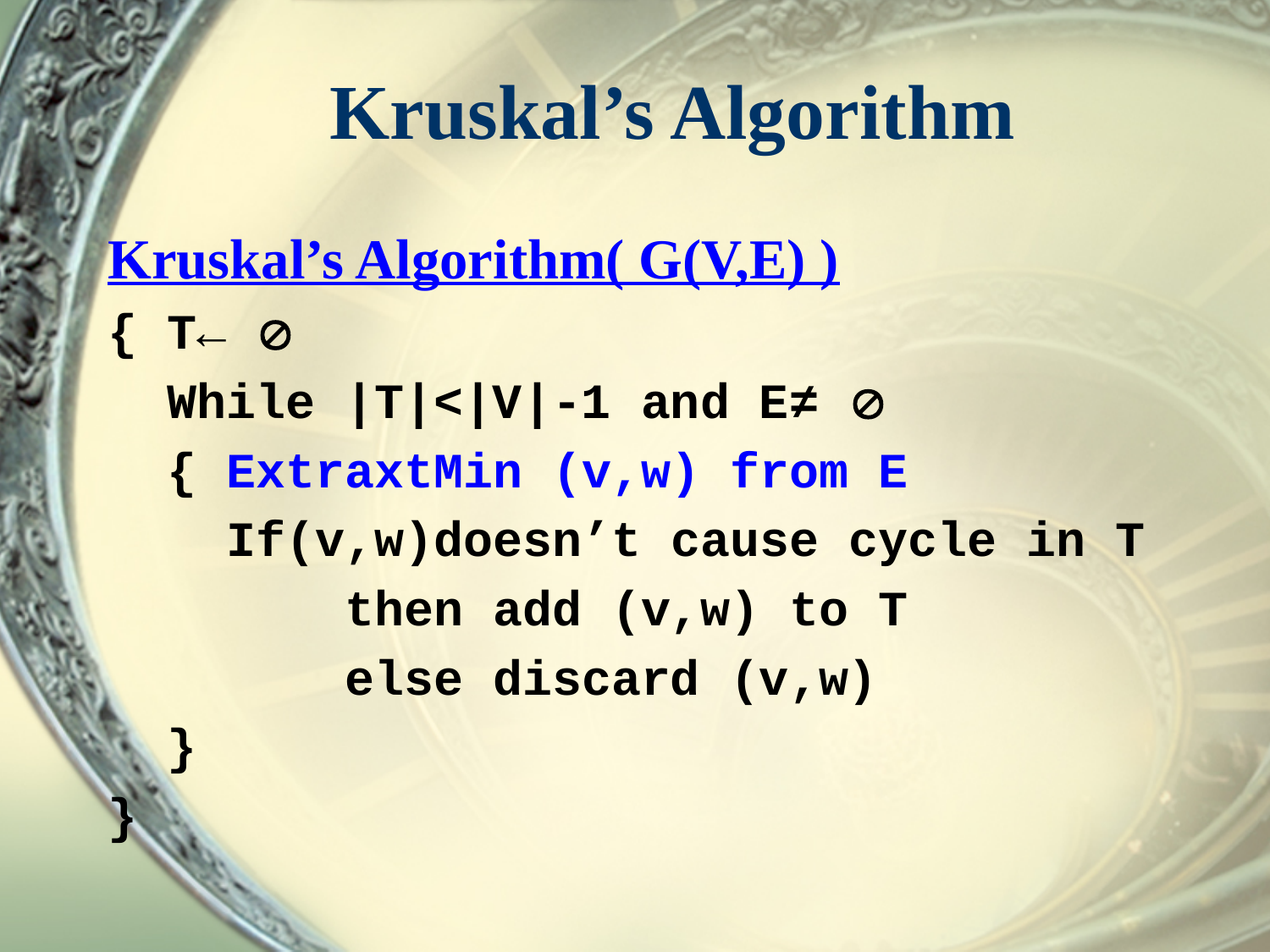

# Kruskal’s Algorithm
Kruskal’s Algorithm( G(V,E) )
{ T← ∅
  While |T|<|V|-1 and E≠ ∅
  { ExtraxtMin (v,w) from E
    If(v,w)doesn’t cause cycle in T
        then add (v,w) to T
        else discard (v,w)
  }
}